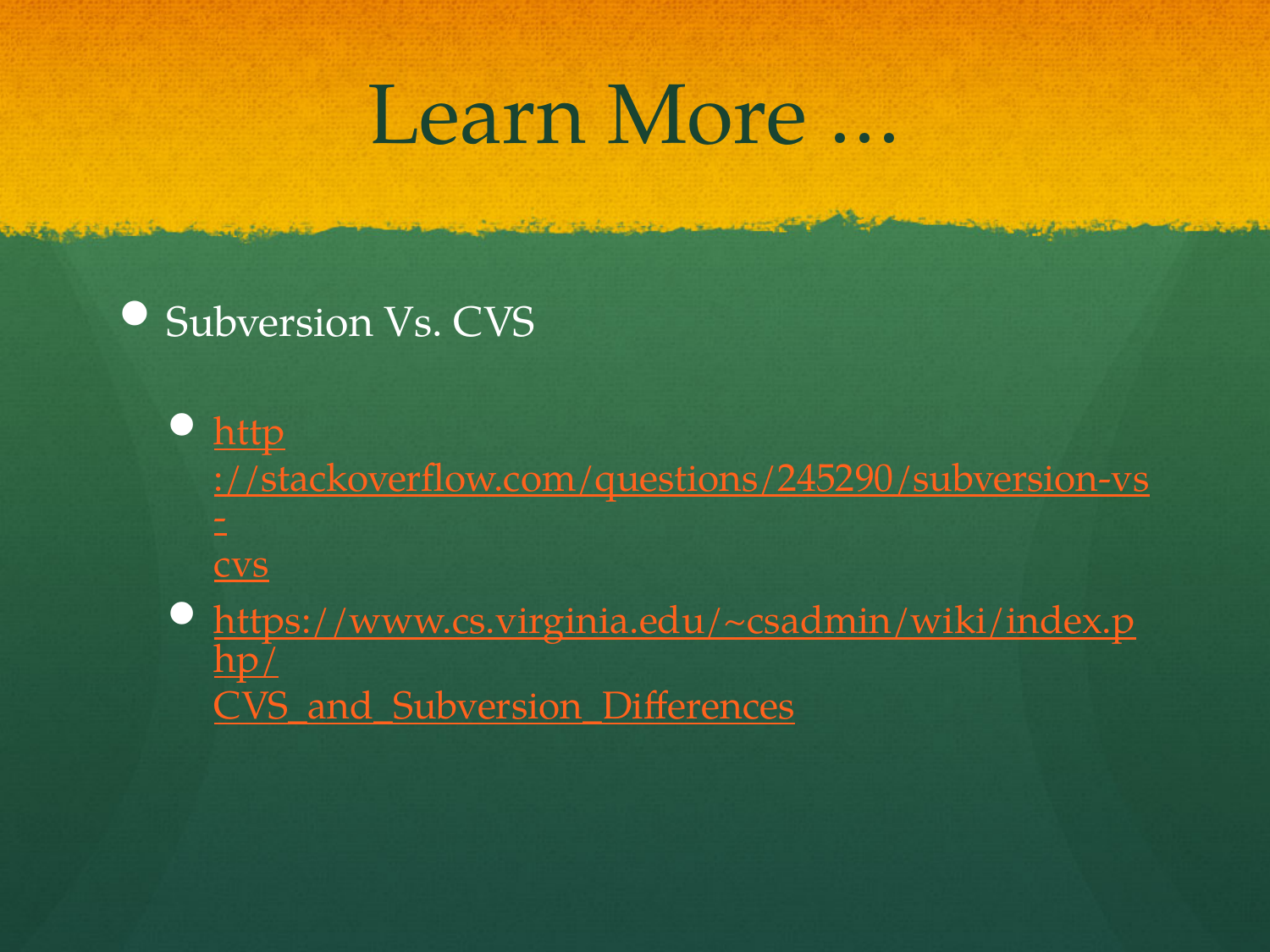

# Learn More …
Subversion Vs. CVS
http://stackoverflow.com/questions/245290/subversion-vs-cvs
https://www.cs.virginia.edu/~csadmin/wiki/index.php/CVS_and_Subversion_Differences